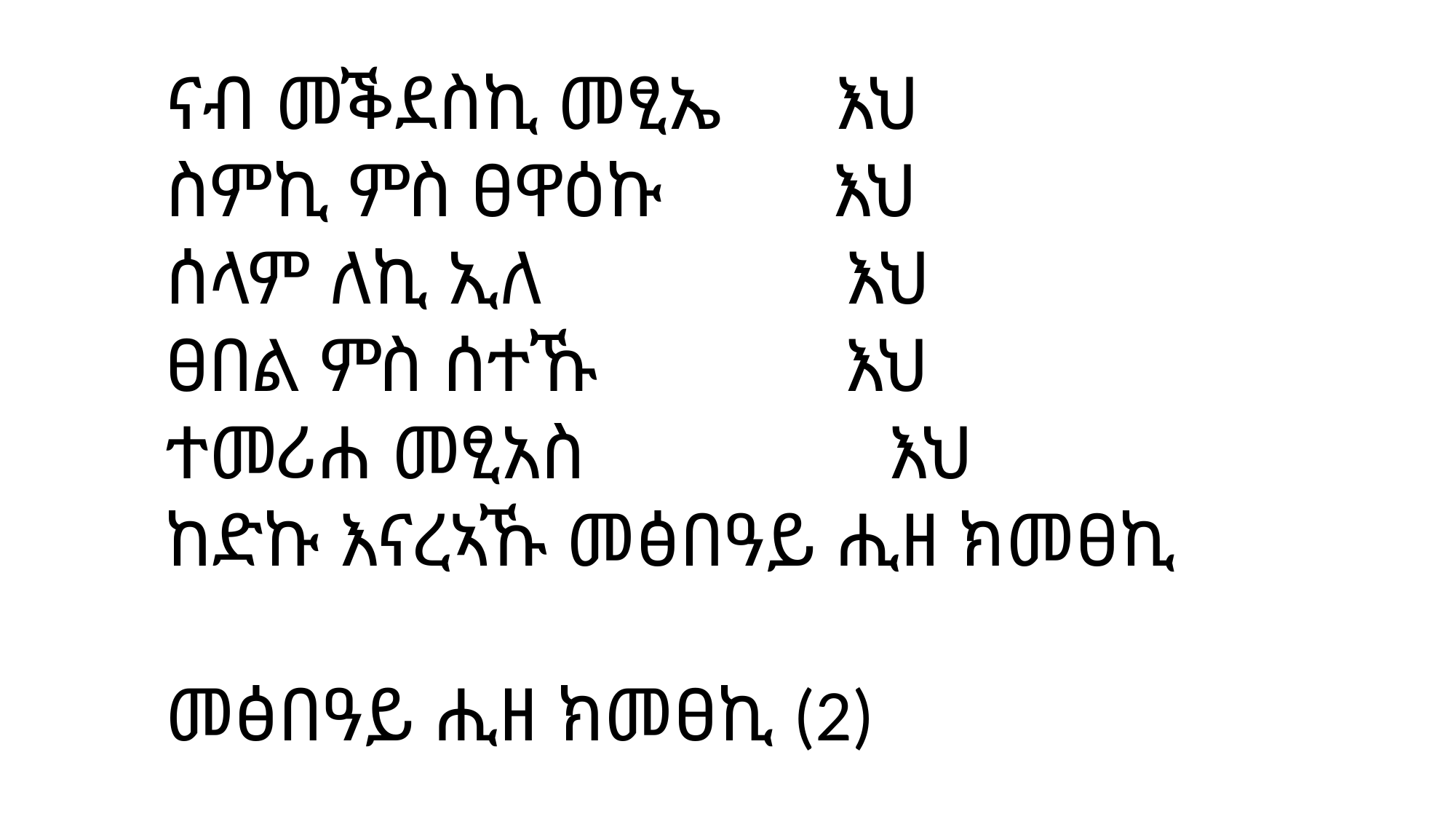

ናብ መቕደስኪ መፂኤ      እህ
ስምኪ ምስ ፀዋዕኩ         እህ
ሰላም ለኪ ኢለ                እህ
ፀበል ምስ ሰተኹ             እህ
ተመሪሐ መፂአስ                እህ
ከድኩ እናረኣኹ መፅበዓይ ሒዘ ክመፀኪ

መፅበዓይ ሒዘ ክመፀኪ (2)